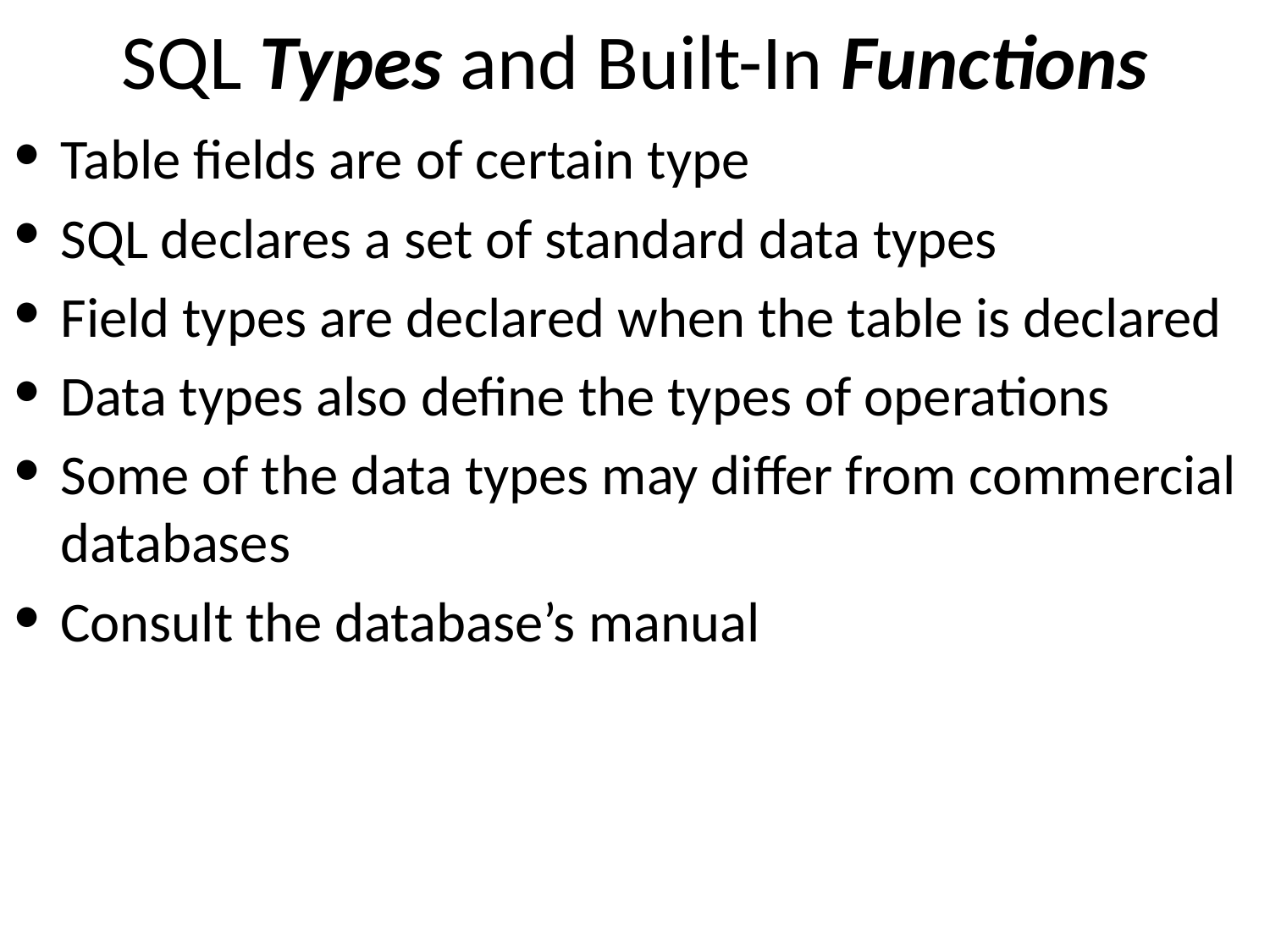

# SQL Types and Built-In Functions
Table fields are of certain type
SQL declares a set of standard data types
Field types are declared when the table is declared
Data types also define the types of operations
Some of the data types may differ from commercial databases
Consult the database’s manual